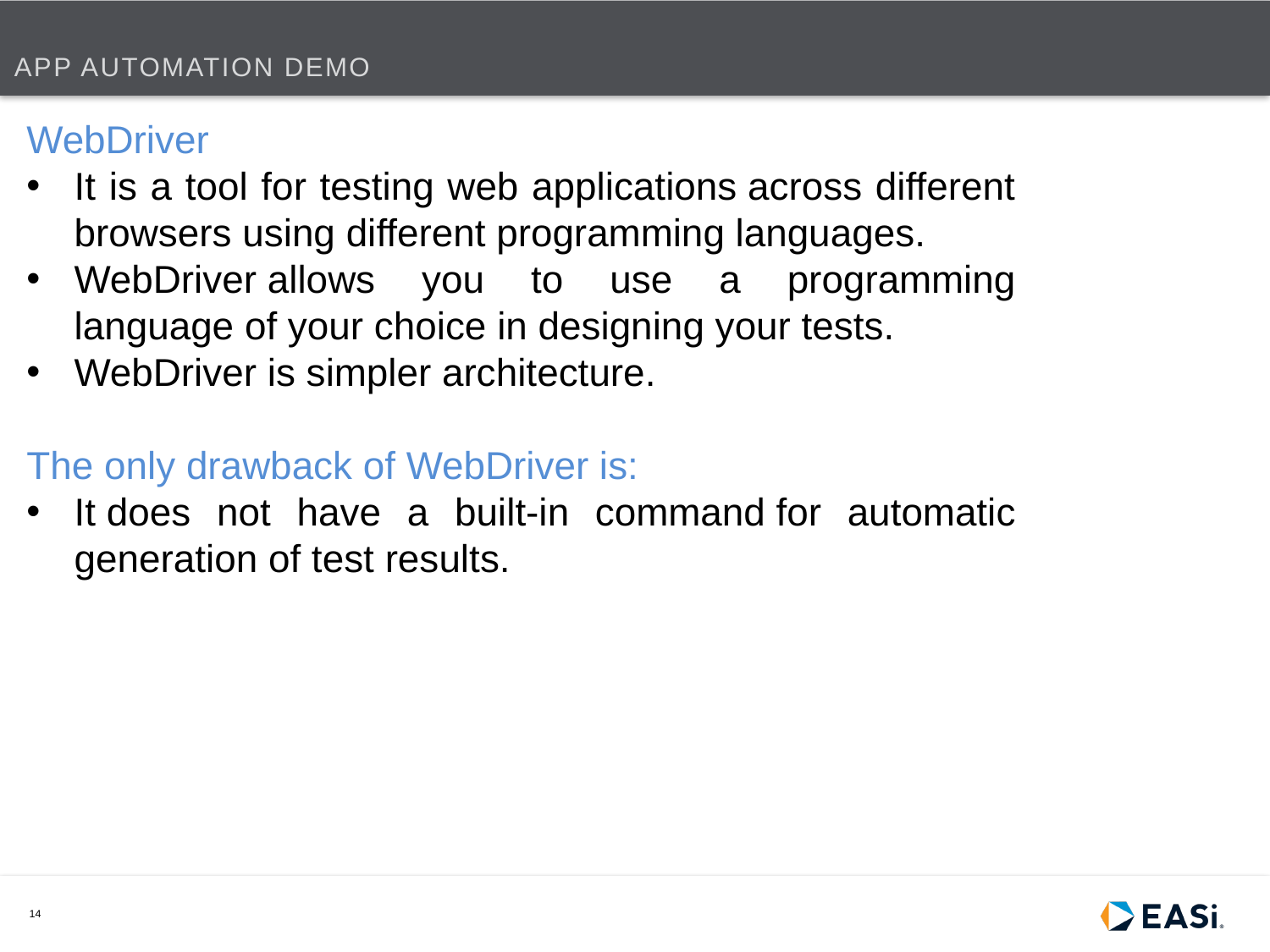

# APP AUTOMATION DEMO
WebDriver
It is a tool for testing web applications across different browsers using different programming languages.
WebDriver allows you to use a programming language of your choice in designing your tests.
WebDriver is simpler architecture.

The only drawback of WebDriver is:
It does not have a built-in command for automatic generation of test results.

14